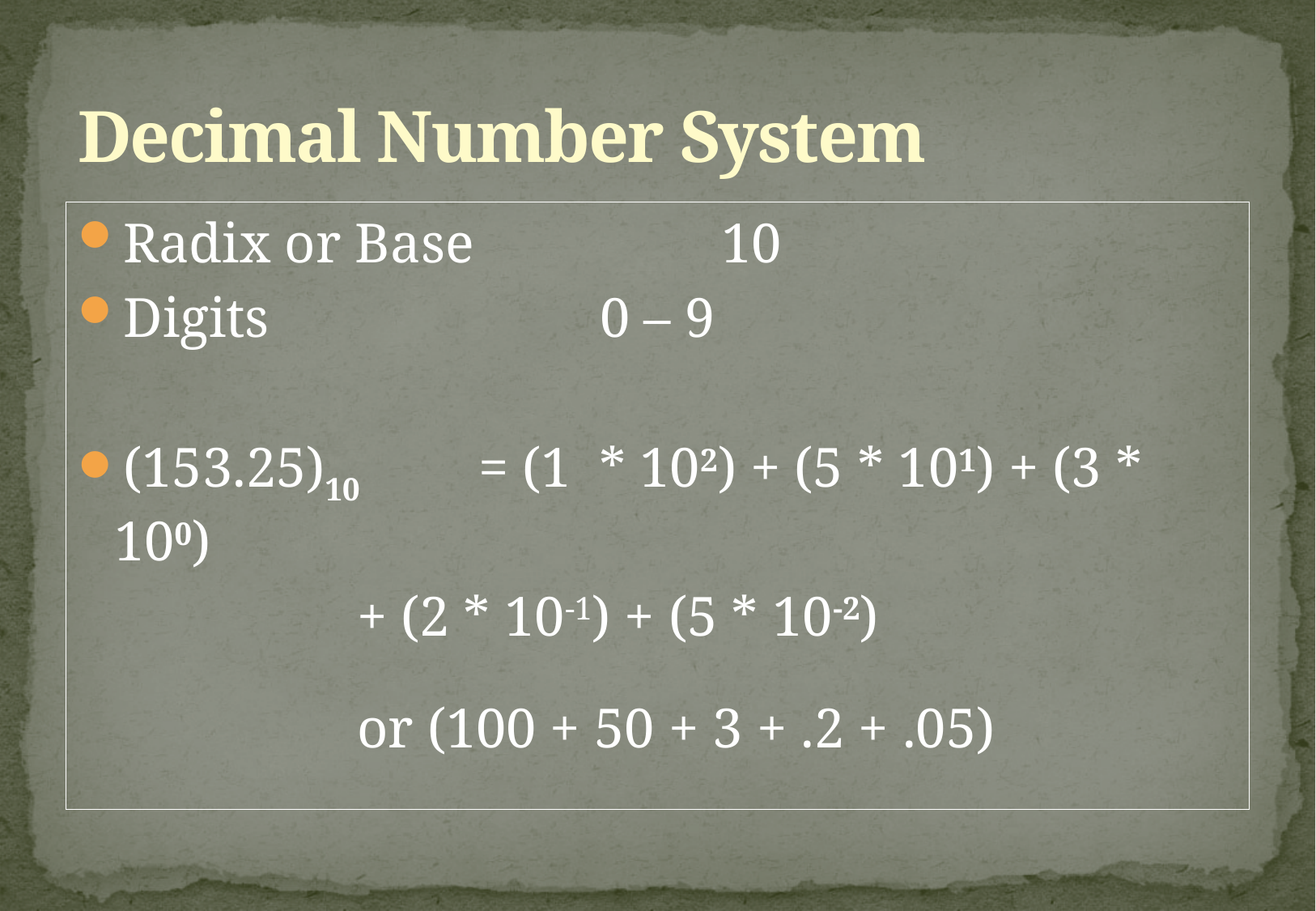

# Decimal Number System
Radix or Base 		10
Digits			0 – 9

(153.25)10 	= (1  * 102) + (5 * 101) + (3 * 100)
			+ (2 * 10-1) + (5 * 10-2)
			or (100 + 50 + 3 + .2 + .05)